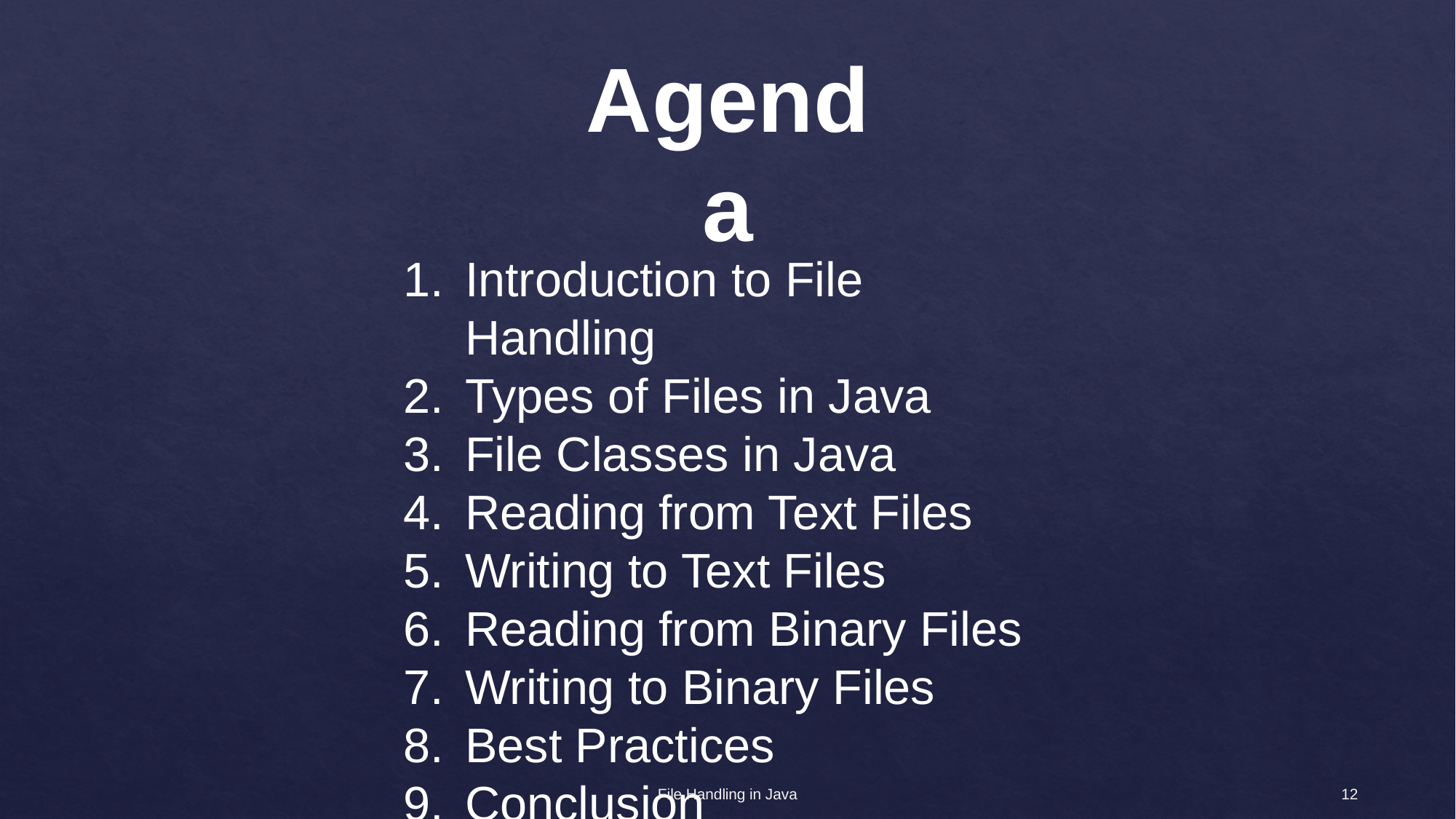

Agenda
Introduction to File Handling
Types of Files in Java
File Classes in Java
Reading from Text Files
Writing to Text Files
Reading from Binary Files
Writing to Binary Files
Best Practices
Conclusion
12
File Handling in Java